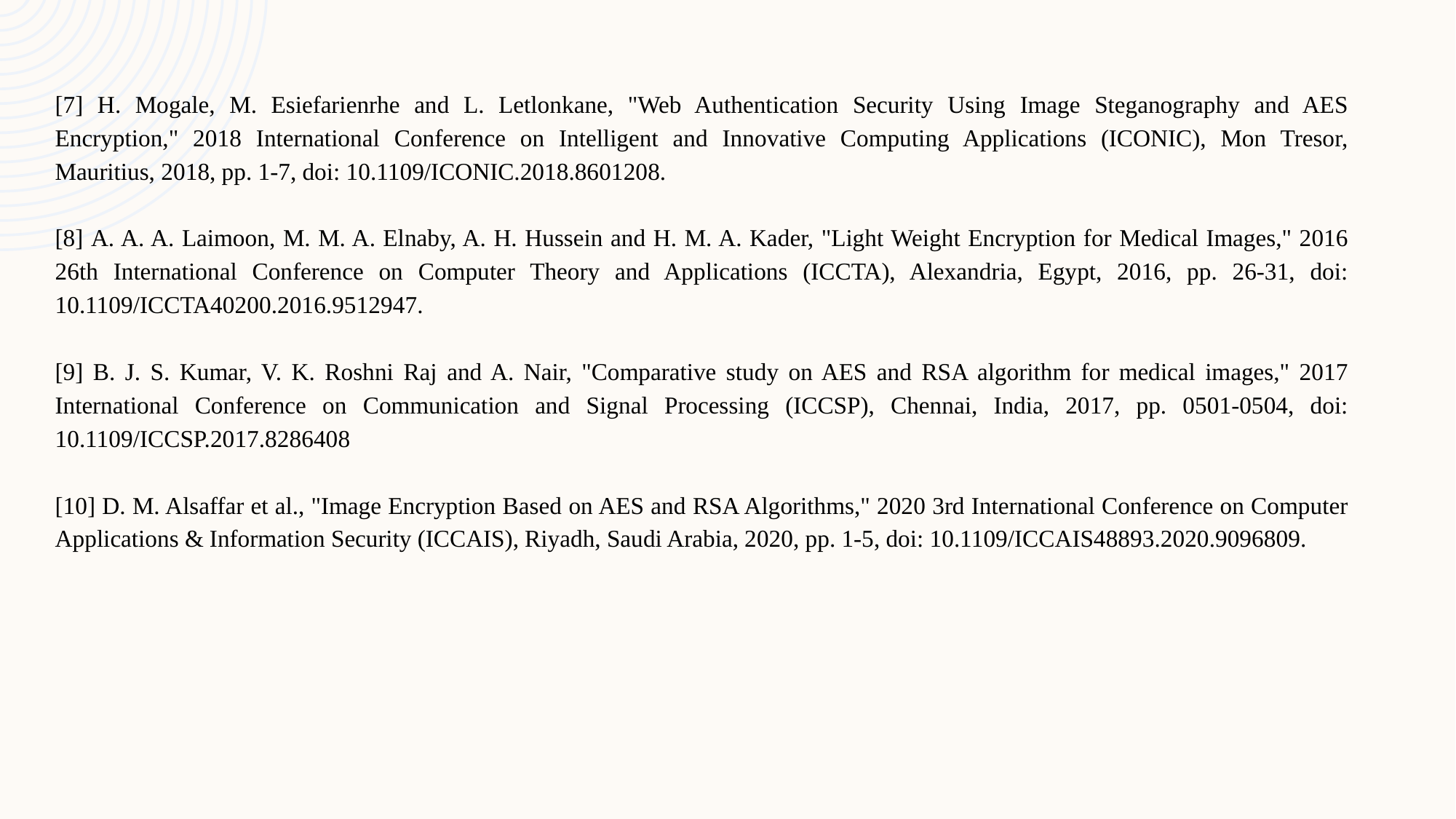

[7] H. Mogale, M. Esiefarienrhe and L. Letlonkane, "Web Authentication Security Using Image Steganography and AES Encryption," 2018 International Conference on Intelligent and Innovative Computing Applications (ICONIC), Mon Tresor, Mauritius, 2018, pp. 1-7, doi: 10.1109/ICONIC.2018.8601208.

[8] A. A. A. Laimoon, M. M. A. Elnaby, A. H. Hussein and H. M. A. Kader, "Light Weight Encryption for Medical Images," 2016 26th International Conference on Computer Theory and Applications (ICCTA), Alexandria, Egypt, 2016, pp. 26-31, doi: 10.1109/ICCTA40200.2016.9512947.

[9] B. J. S. Kumar, V. K. Roshni Raj and A. Nair, "Comparative study on AES and RSA algorithm for medical images," 2017 International Conference on Communication and Signal Processing (ICCSP), Chennai, India, 2017, pp. 0501-0504, doi: 10.1109/ICCSP.2017.8286408

[10] D. M. Alsaffar et al., "Image Encryption Based on AES and RSA Algorithms," 2020 3rd International Conference on Computer Applications & Information Security (ICCAIS), Riyadh, Saudi Arabia, 2020, pp. 1-5, doi: 10.1109/ICCAIS48893.2020.9096809.